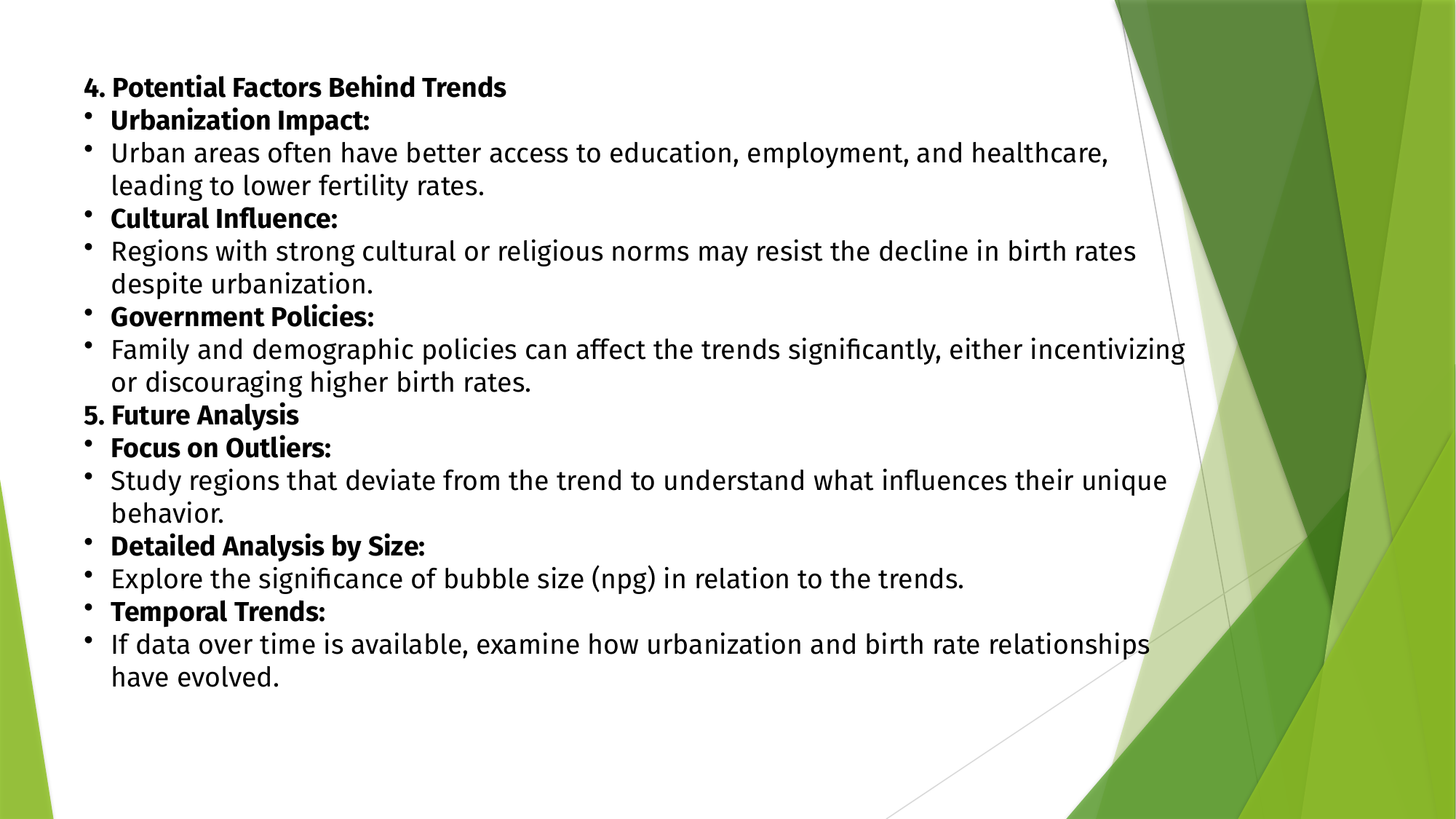

4. Potential Factors Behind Trends
Urbanization Impact:
Urban areas often have better access to education, employment, and healthcare, leading to lower fertility rates.
Cultural Influence:
Regions with strong cultural or religious norms may resist the decline in birth rates despite urbanization.
Government Policies:
Family and demographic policies can affect the trends significantly, either incentivizing or discouraging higher birth rates.
5. Future Analysis
Focus on Outliers:
Study regions that deviate from the trend to understand what influences their unique behavior.
Detailed Analysis by Size:
Explore the significance of bubble size (npg) in relation to the trends.
Temporal Trends:
If data over time is available, examine how urbanization and birth rate relationships have evolved.